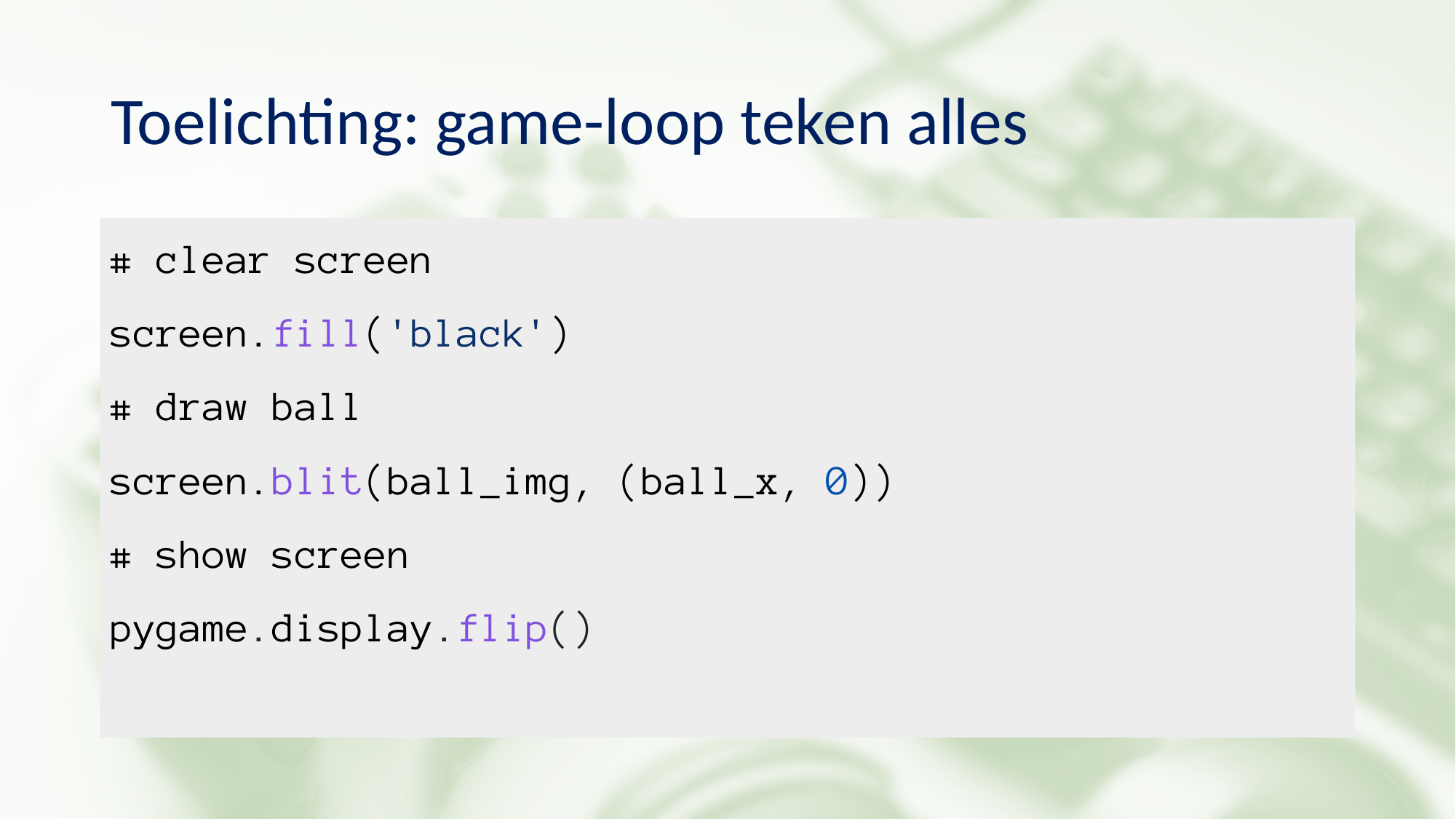

# Toelichting: game-loop teken alles

# clear screen
screen.fill('black')
# draw ball
screen.blit(ball_img, (ball_x, 0))
# show screen
pygame.display.flip()